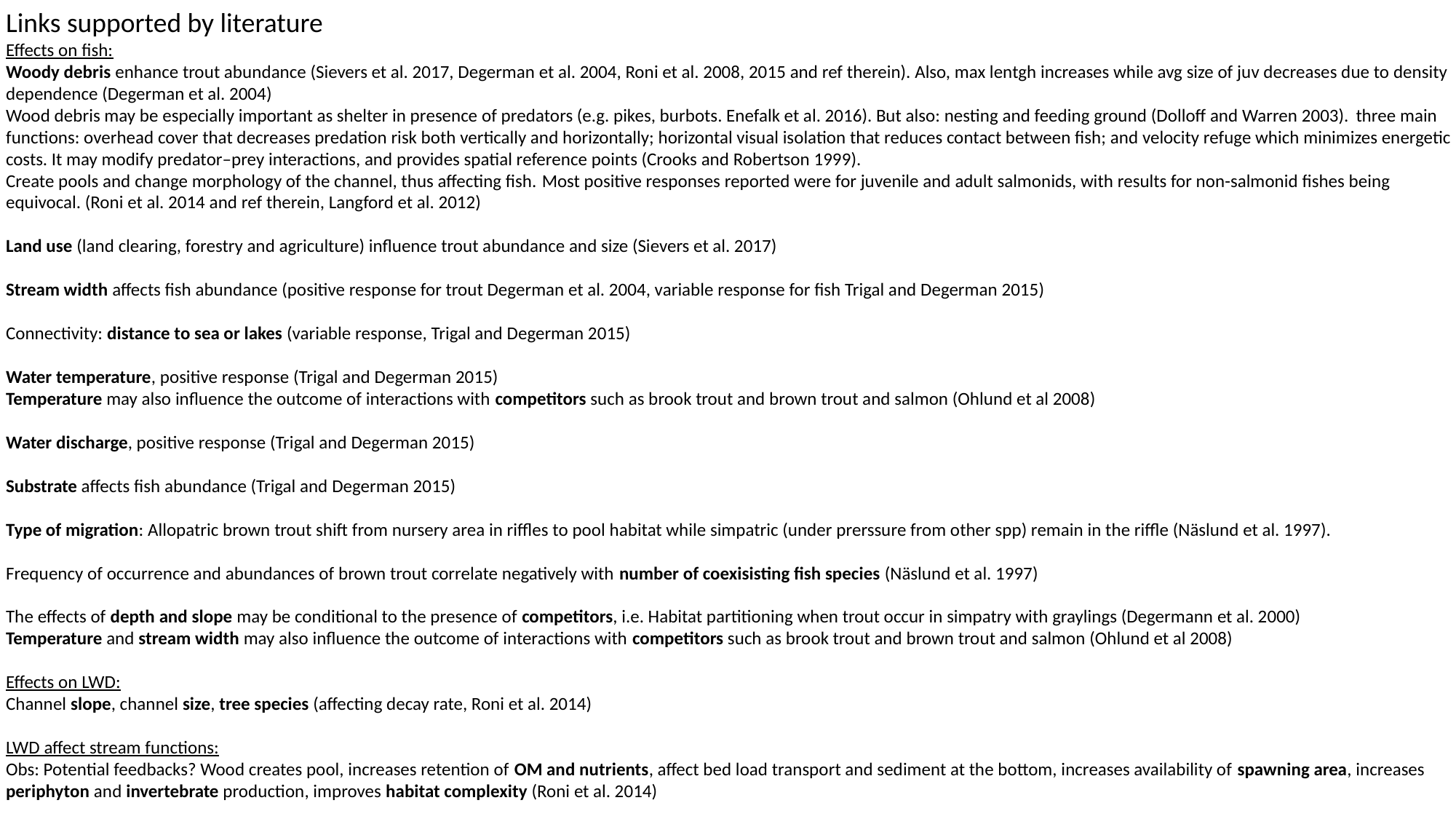

Links supported by literature
Effects on fish:
Woody debris enhance trout abundance (Sievers et al. 2017, Degerman et al. 2004, Roni et al. 2008, 2015 and ref therein). Also, max lentgh increases while avg size of juv decreases due to density dependence (Degerman et al. 2004)
Wood debris may be especially important as shelter in presence of predators (e.g. pikes, burbots. Enefalk et al. 2016). But also: nesting and feeding ground (Dolloff and Warren 2003). three main functions: overhead cover that decreases predation risk both vertically and horizontally; horizontal visual isolation that reduces contact between fish; and velocity refuge which minimizes energetic costs. It may modify predator–prey interactions, and provides spatial reference points (Crooks and Robertson 1999).
Create pools and change morphology of the channel, thus affecting fish. Most positive responses reported were for juvenile and adult salmonids, with results for non-salmonid fishes being equivocal. (Roni et al. 2014 and ref therein, Langford et al. 2012)

Land use (land clearing, forestry and agriculture) influence trout abundance and size (Sievers et al. 2017)

Stream width affects fish abundance (positive response for trout Degerman et al. 2004, variable response for fish Trigal and Degerman 2015)

Connectivity: distance to sea or lakes (variable response, Trigal and Degerman 2015)

Water temperature, positive response (Trigal and Degerman 2015)
Temperature may also influence the outcome of interactions with competitors such as brook trout and brown trout and salmon (Ohlund et al 2008)

Water discharge, positive response (Trigal and Degerman 2015)

Substrate affects fish abundance (Trigal and Degerman 2015)

Type of migration: Allopatric brown trout shift from nursery area in riffles to pool habitat while simpatric (under prerssure from other spp) remain in the riffle (Näslund et al. 1997).

Frequency of occurrence and abundances of brown trout correlate negatively with number of coexisisting fish species (Näslund et al. 1997)

The effects of depth and slope may be conditional to the presence of competitors, i.e. Habitat partitioning when trout occur in simpatry with graylings (Degermann et al. 2000)
Temperature and stream width may also influence the outcome of interactions with competitors such as brook trout and brown trout and salmon (Ohlund et al 2008)

Effects on LWD:
Channel slope, channel size, tree species (affecting decay rate, Roni et al. 2014)

LWD affect stream functions:
Obs: Potential feedbacks? Wood creates pool, increases retention of OM and nutrients, affect bed load transport and sediment at the bottom, increases availability of spawning area, increases periphyton and invertebrate production, improves habitat complexity (Roni et al. 2014)

Check also: Friberg et al., and Harmon et al. 1986